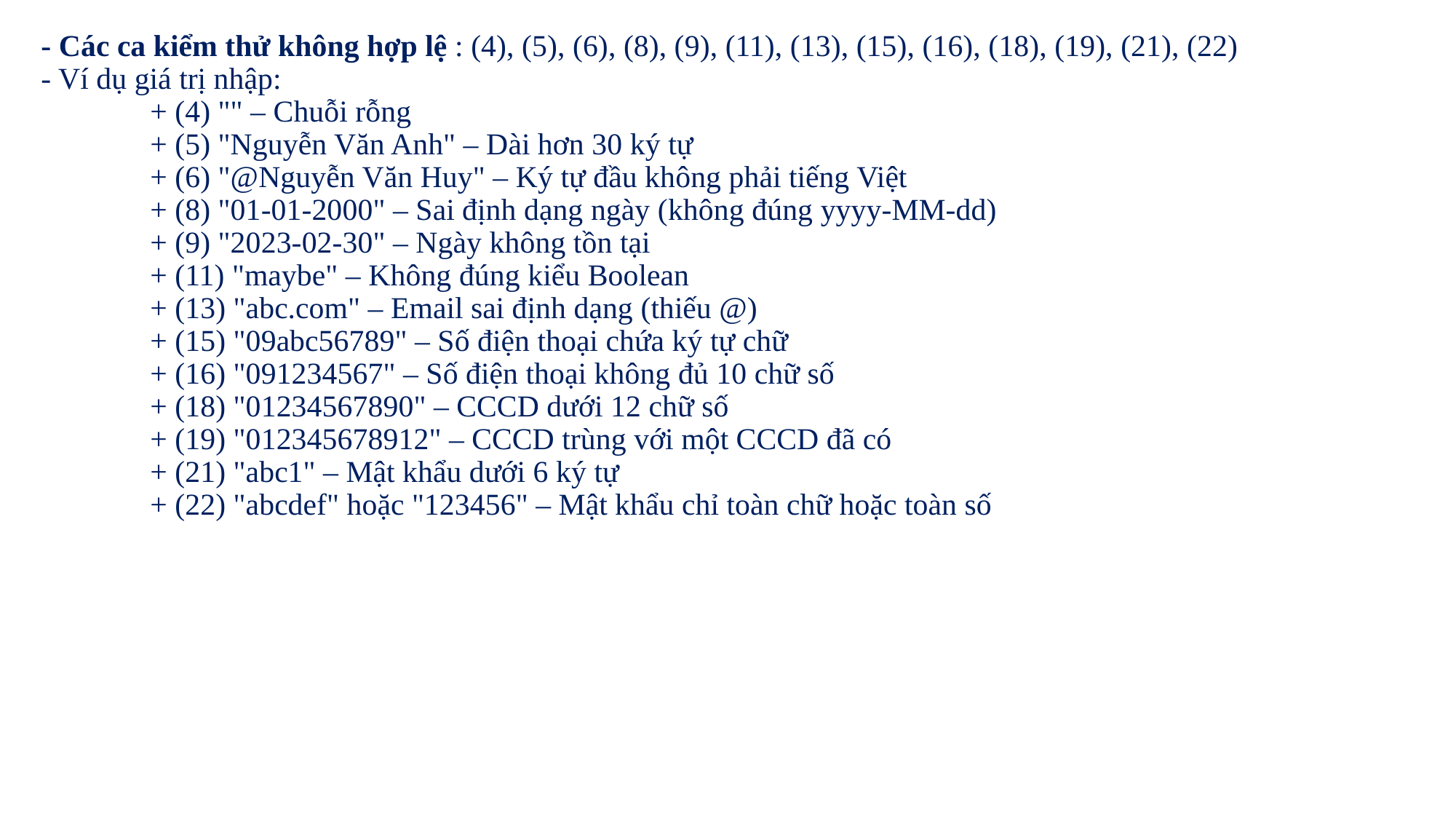

- Các ca kiểm thử không hợp lệ : (4), (5), (6), (8), (9), (11), (13), (15), (16), (18), (19), (21), (22)
- Ví dụ giá trị nhập:
	+ (4) "" – Chuỗi rỗng
	+ (5) "Nguyễn Văn Anh" – Dài hơn 30 ký tự
	+ (6) "@Nguyễn Văn Huy" – Ký tự đầu không phải tiếng Việt
	+ (8) "01-01-2000" – Sai định dạng ngày (không đúng yyyy-MM-dd)
	+ (9) "2023-02-30" – Ngày không tồn tại
	+ (11) "maybe" – Không đúng kiểu Boolean
	+ (13) "abc.com" – Email sai định dạng (thiếu @)
	+ (15) "09abc56789" – Số điện thoại chứa ký tự chữ
	+ (16) "091234567" – Số điện thoại không đủ 10 chữ số
	+ (18) "01234567890" – CCCD dưới 12 chữ số
	+ (19) "012345678912" – CCCD trùng với một CCCD đã có
	+ (21) "abc1" – Mật khẩu dưới 6 ký tự
	+ (22) "abcdef" hoặc "123456" – Mật khẩu chỉ toàn chữ hoặc toàn số